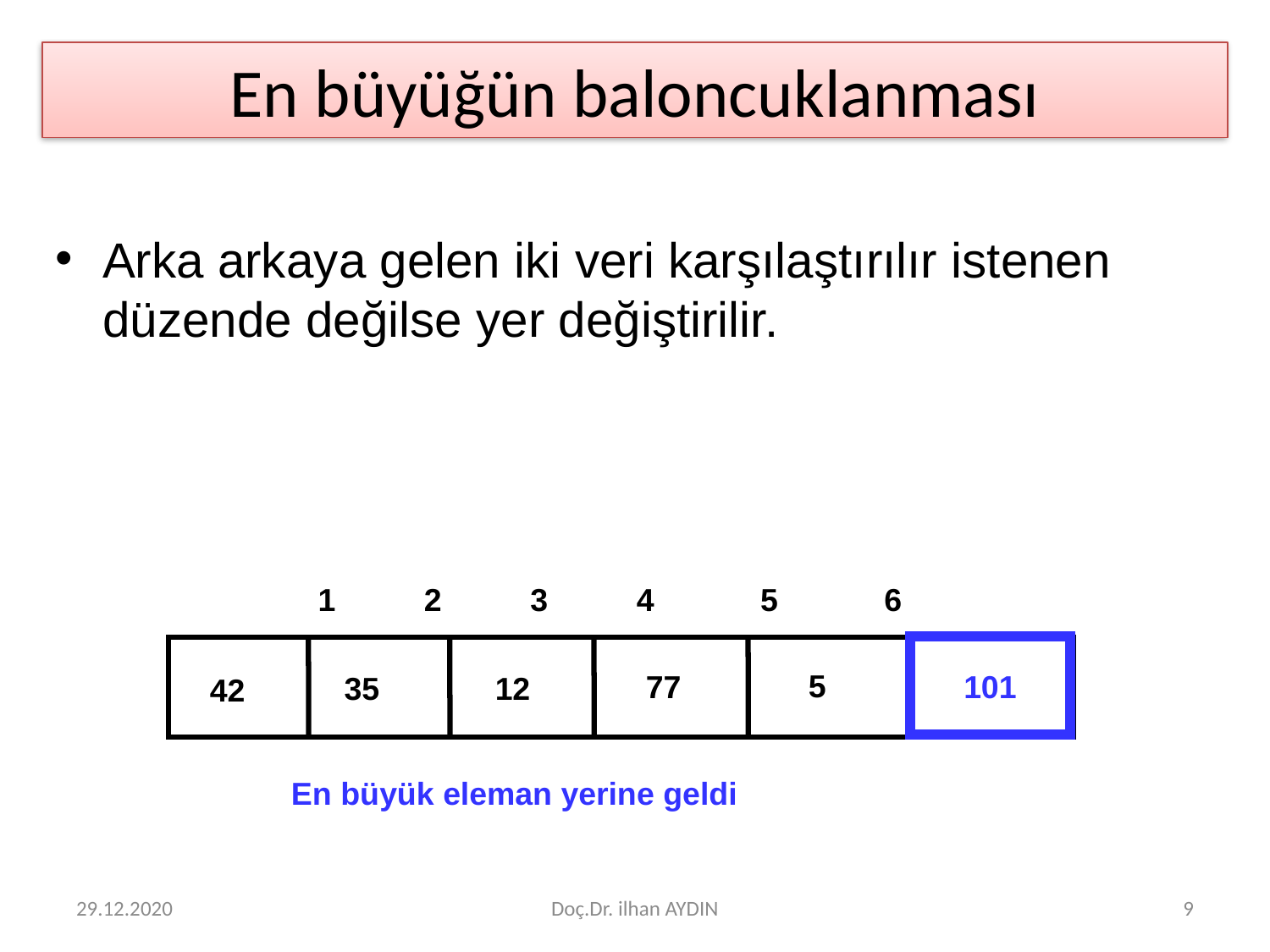

# En büyüğün baloncuklanması
Arka arkaya gelen iki veri karşılaştırılır istenen düzende değilse yer değiştirilir.
1          2          3          4            5            6
101

  5
77
35
12
42
En büyük eleman yerine geldi
29.12.2020
Doç.Dr. ilhan AYDIN
9